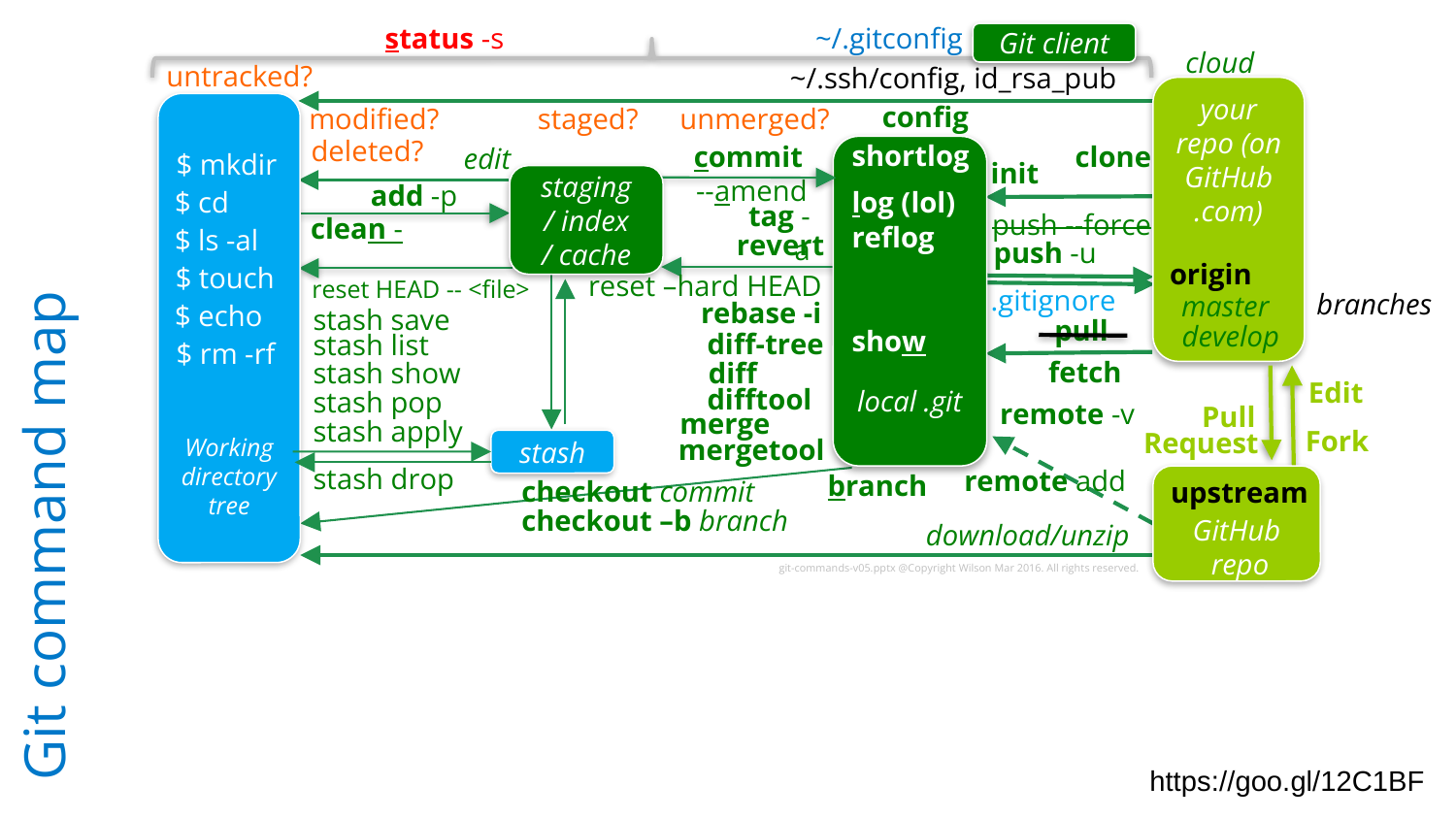

~/.gitconfig
status -s
Git client
cloud
untracked?
~/.ssh/config, id_rsa_pub
your
repo (on
GitHub
.com)

config

Working directory
tree

modified?
staged?
unmerged?
deleted?
shortlog
clone
commit
edit
local .git

$ mkdir
init
staging
/ index
/ cache
--amend
add -p
log (lol)
$ cd
tag -a
push --force
clean -
reflog
$ ls -al
revert
push -u
origin
$ touch
reset –hard HEAD
reset HEAD -- <file>
branches
master
.gitignore
rebase -i
$ echo
stash save
pull
develop
show
diff-tree
stash list
$ rm -rf
fetch
diff
stash show
merge
# Git command map
Edit
difftool
stash pop
remote -v
Pull
merge
stash apply
Fork
Request
mergetool
stash
stash drop
remote add
branch
GitHub
 repo

checkout commit
upstream
checkout –b branch
download/unzip
git-commands-v05.pptx @Copyright Wilson Mar 2016. All rights reserved.
https://goo.gl/12C1BF